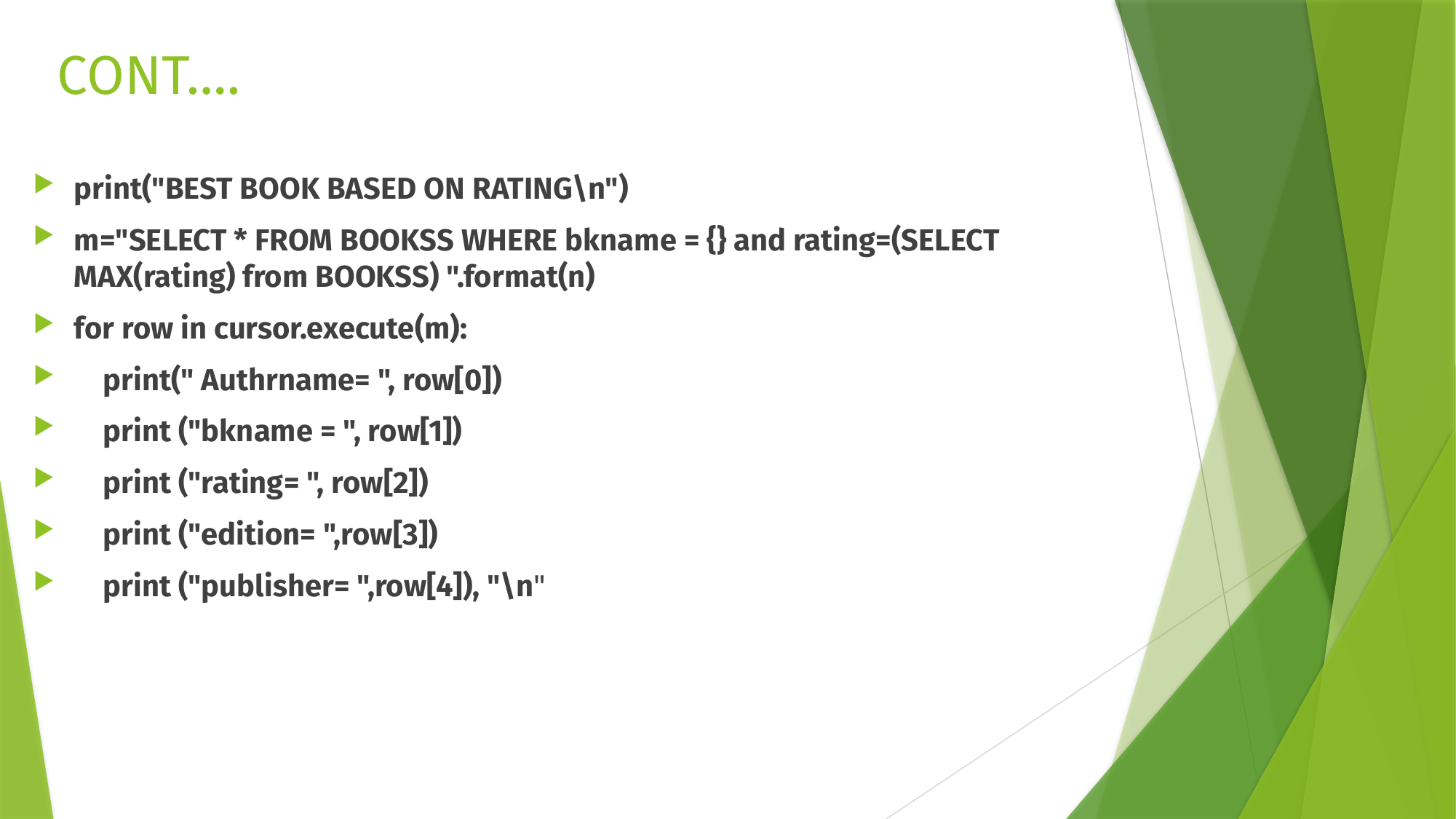

# CONT….

print("BEST BOOK BASED ON RATING\n")
m="SELECT * FROM BOOKSS WHERE bkname = {} and rating=(SELECT MAX(rating) from BOOKSS) ".format(n)
for row in cursor.execute(m):
    print(" Authrname= ", row[0])
    print ("bkname = ", row[1])
    print ("rating= ", row[2])
    print ("edition= ",row[3])
    print ("publisher= ",row[4]), "\n"